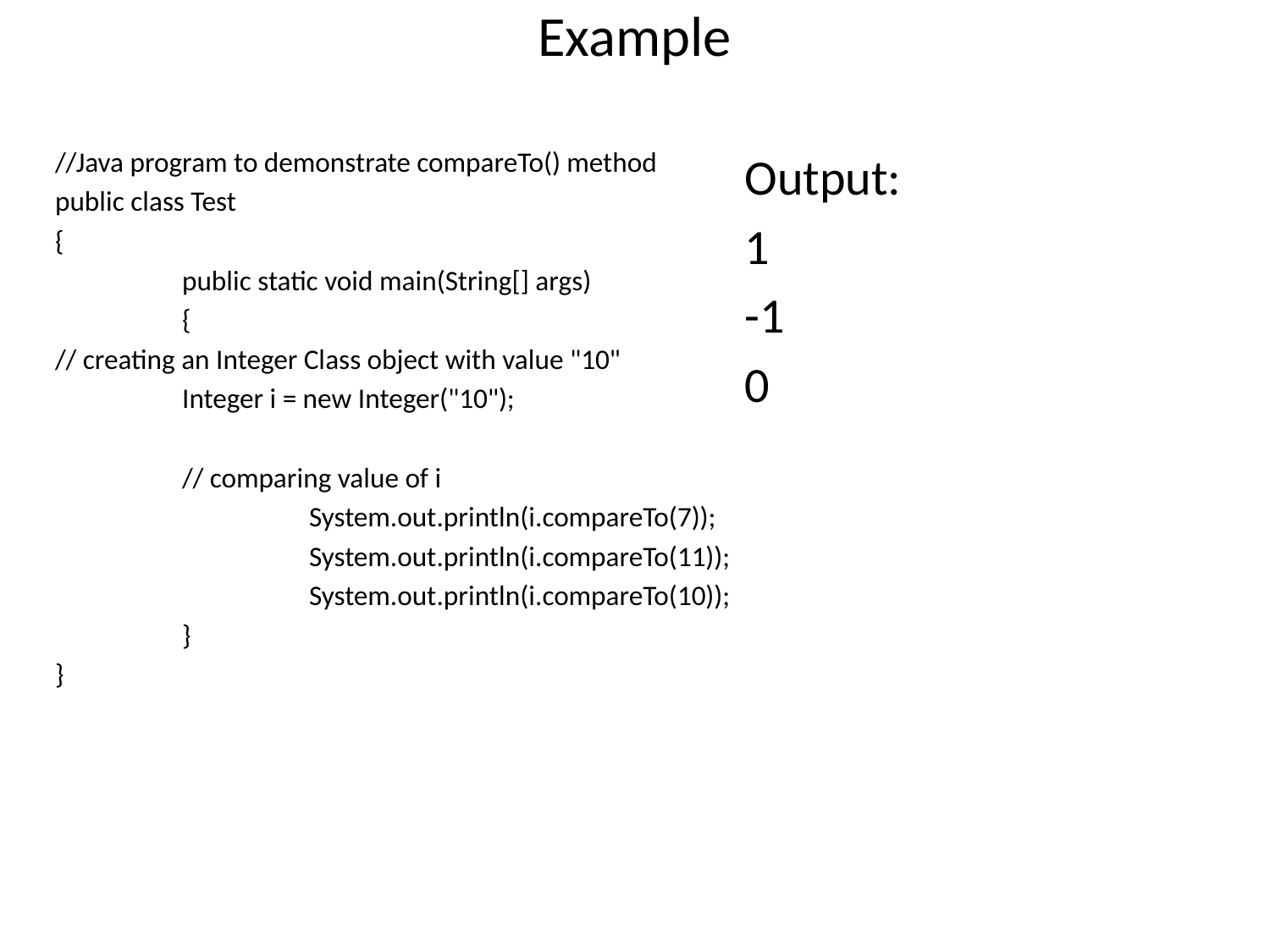

# Example
//Java program to demonstrate compareTo() method
public class Test
{
	public static void main(String[] args)
	{
// creating an Integer Class object with value "10"
	Integer i = new Integer("10");

	// comparing value of i
		System.out.println(i.compareTo(7));
		System.out.println(i.compareTo(11));
		System.out.println(i.compareTo(10));
	}
}

Output:
1
-1
0